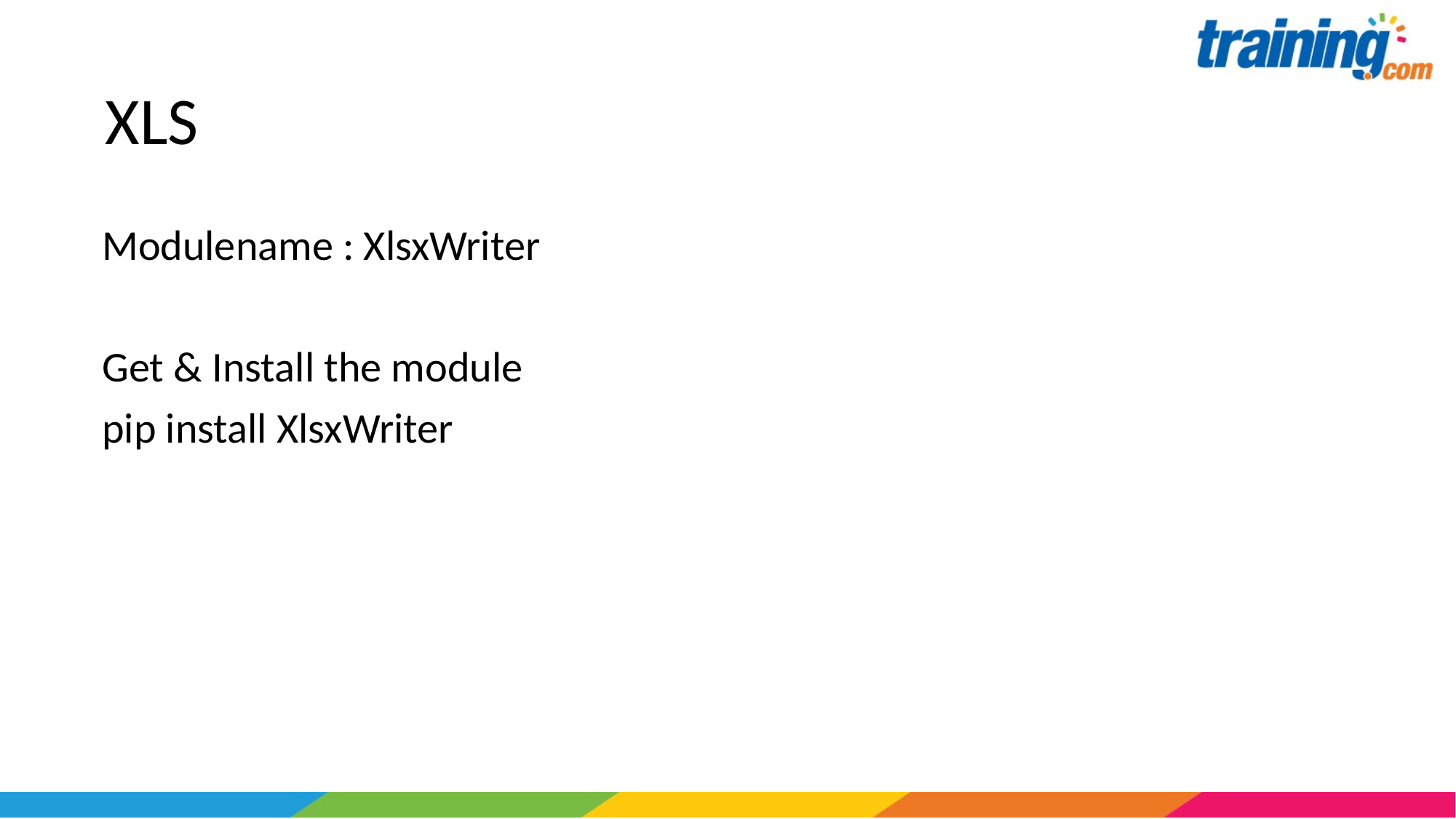

# XLS
Modulename : XlsxWriter

Get & Install the module
pip install XlsxWriter